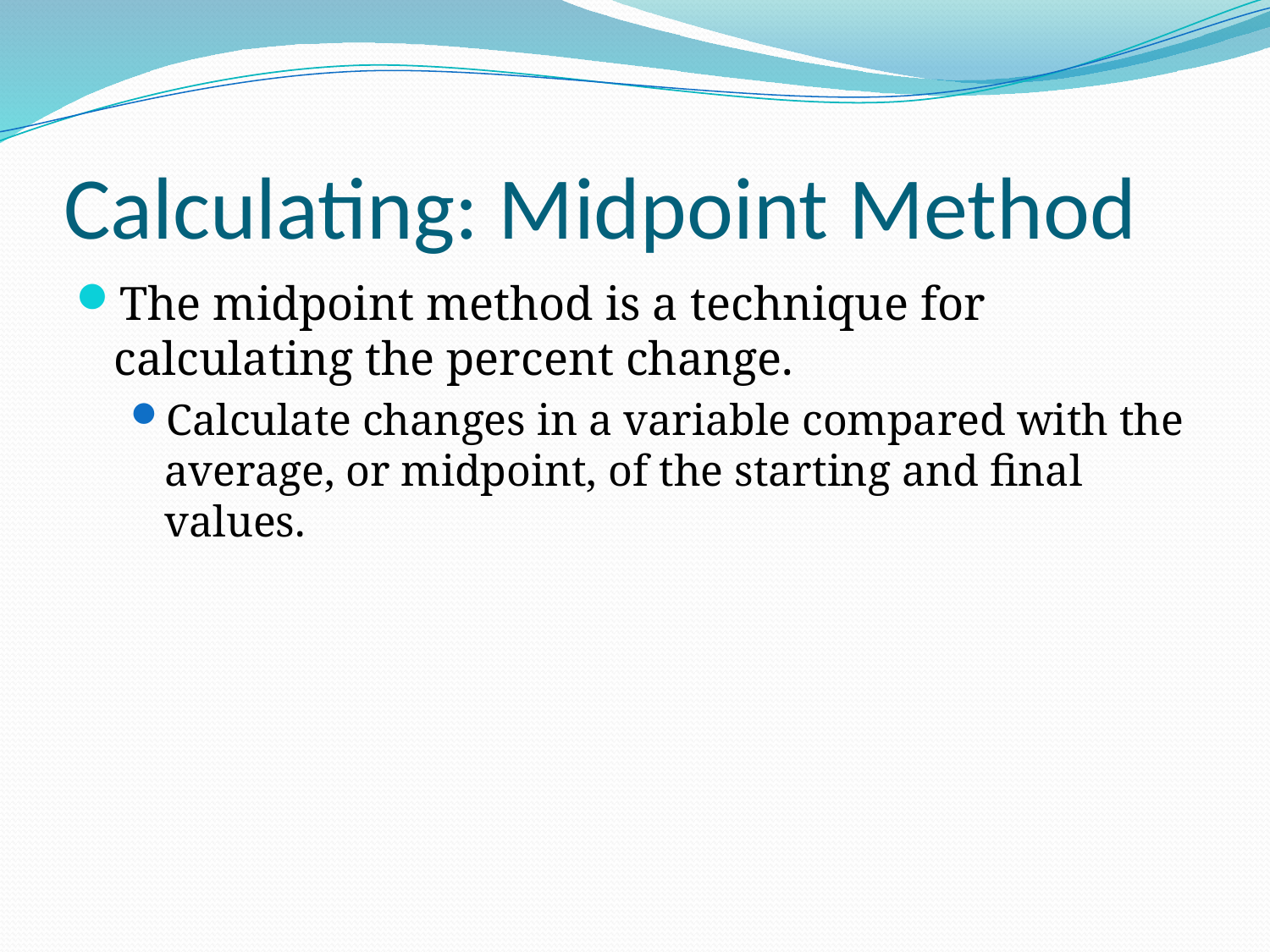

# Calculating: Midpoint Method
The midpoint method is a technique for calculating the percent change.
Calculate changes in a variable compared with the average, or midpoint, of the starting and final values.